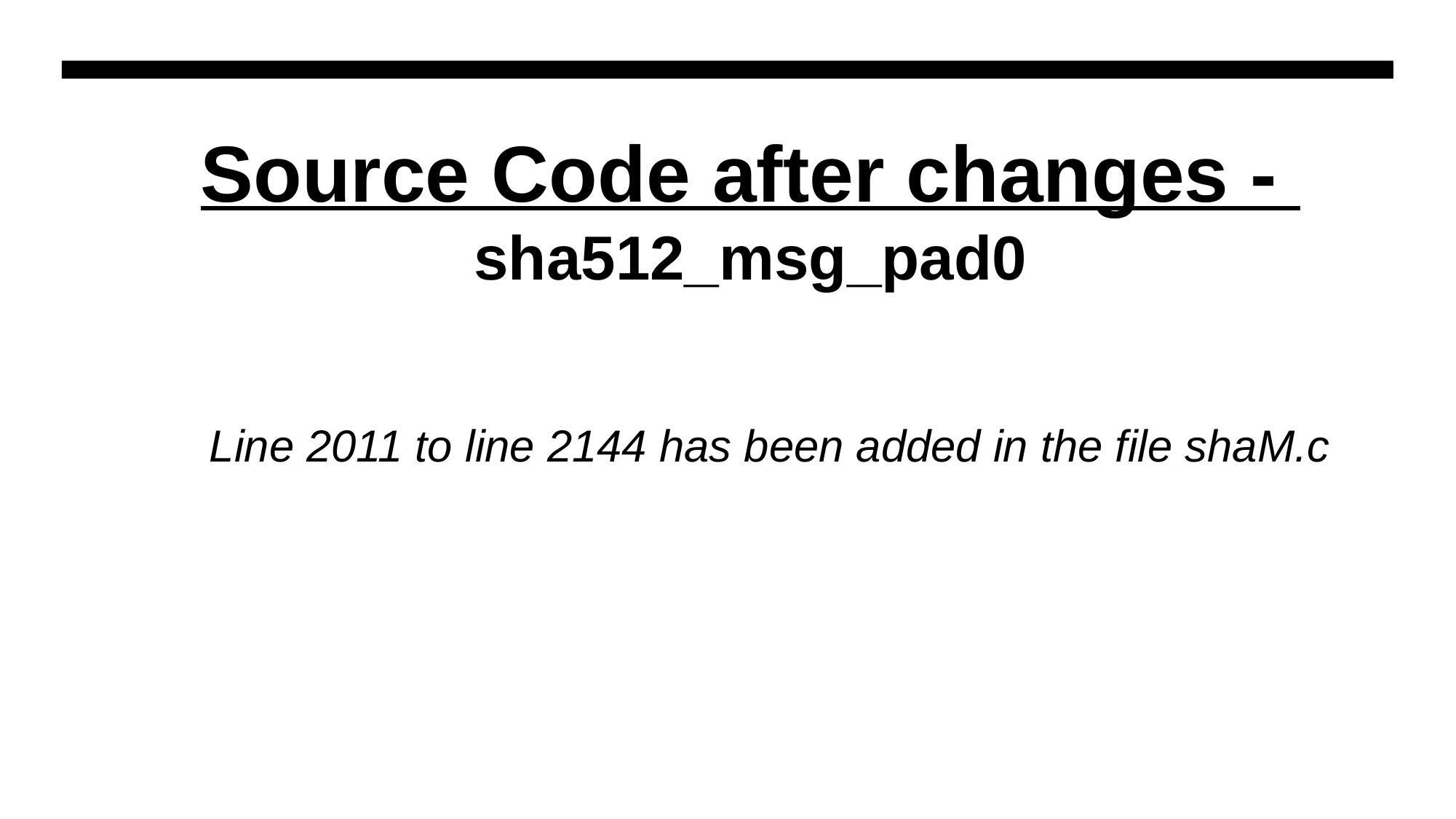

# Source Code after changes -
sha512_msg_pad0
Line 2011 to line 2144 has been added in the file shaM.c